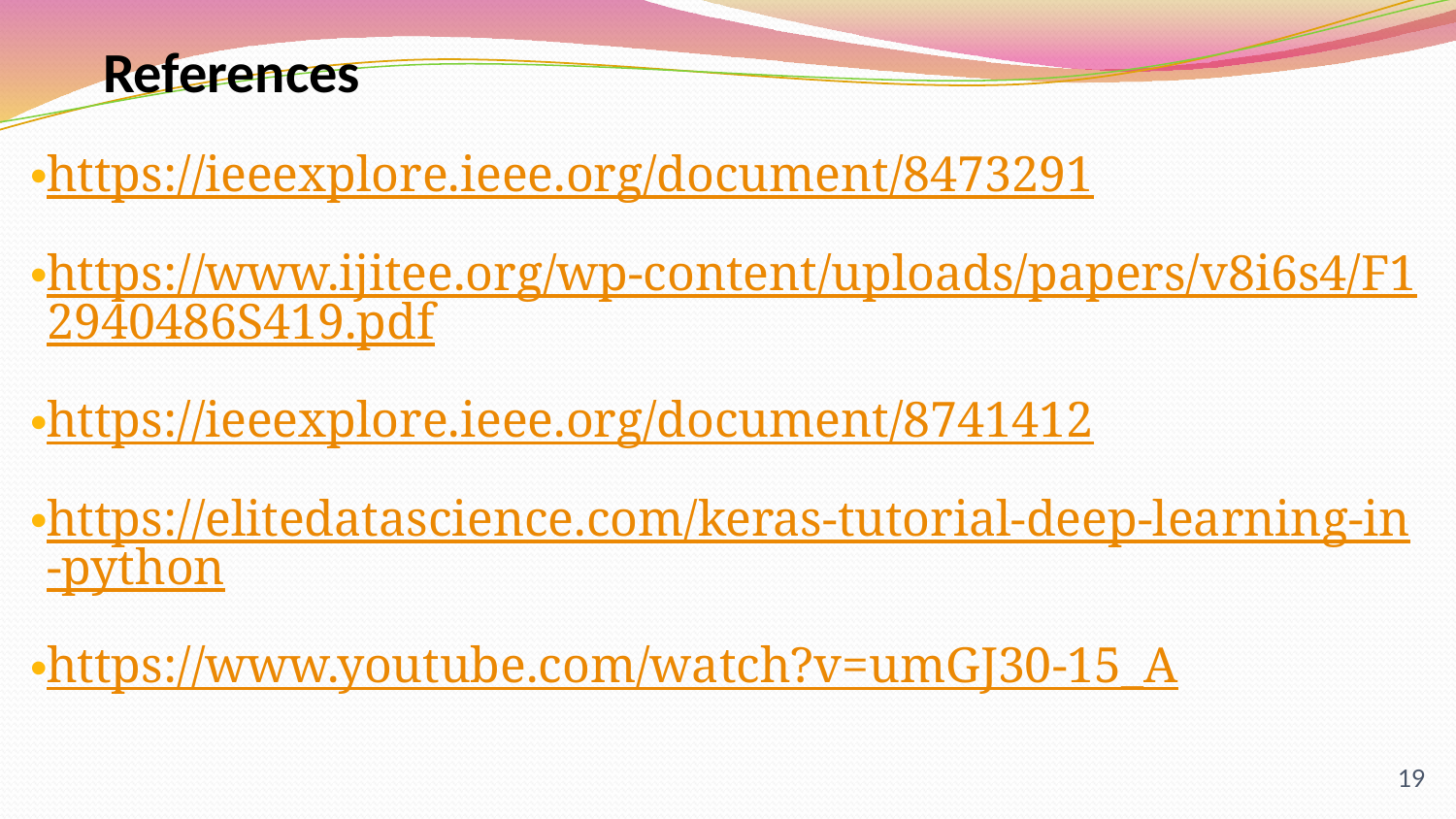

# References
https://ieeexplore.ieee.org/document/8473291
https://www.ijitee.org/wp-content/uploads/papers/v8i6s4/F12940486S419.pdf
https://ieeexplore.ieee.org/document/8741412
https://elitedatascience.com/keras-tutorial-deep-learning-in-python
https://www.youtube.com/watch?v=umGJ30-15_A

19